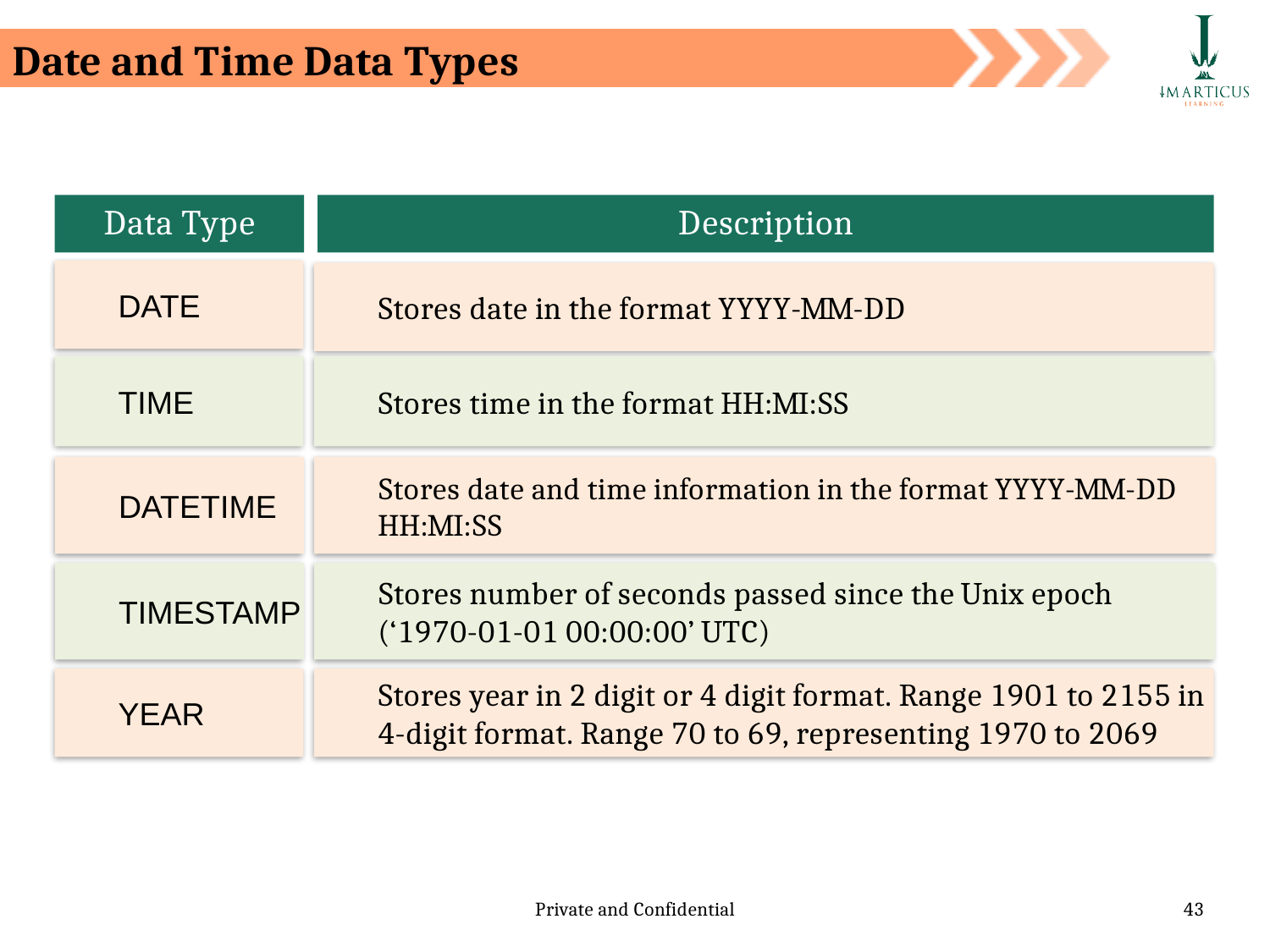

Date and Time Data Types
Data Type
Description
DATE
Stores date in the format YYYY-MM-DD
TIME
Stores time in the format HH:MI:SS
DATETIME
Stores date and time information in the format YYYY-MM-DD HH:MI:SS
TIMESTAMP
Stores number of seconds passed since the Unix epoch (‘1970-01-01 00:00:00’ UTC)
YEAR
Stores year in 2 digit or 4 digit format. Range 1901 to 2155 in 4-digit format. Range 70 to 69, representing 1970 to 2069